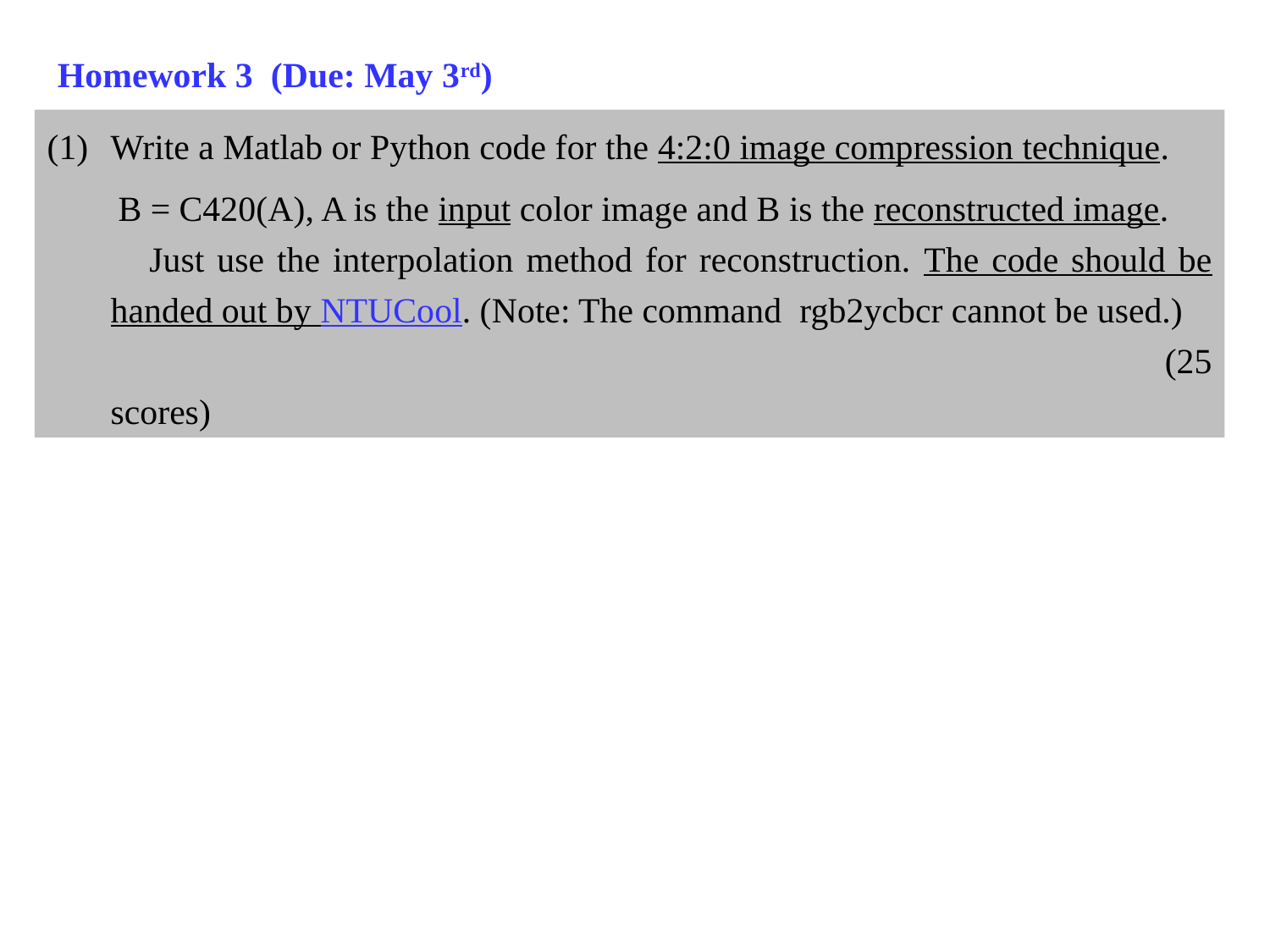

Homework 3  (Due: May 3rd)
Write a Matlab or Python code for the 4:2:0 image compression technique.
        B = C420(A), A is the input color image and B is the reconstructed image.
        Just use the interpolation method for reconstruction. The code should be handed out by NTUCool. (Note: The command  rgb2ycbcr cannot be used.)
                                                                                                                  (25 scores)